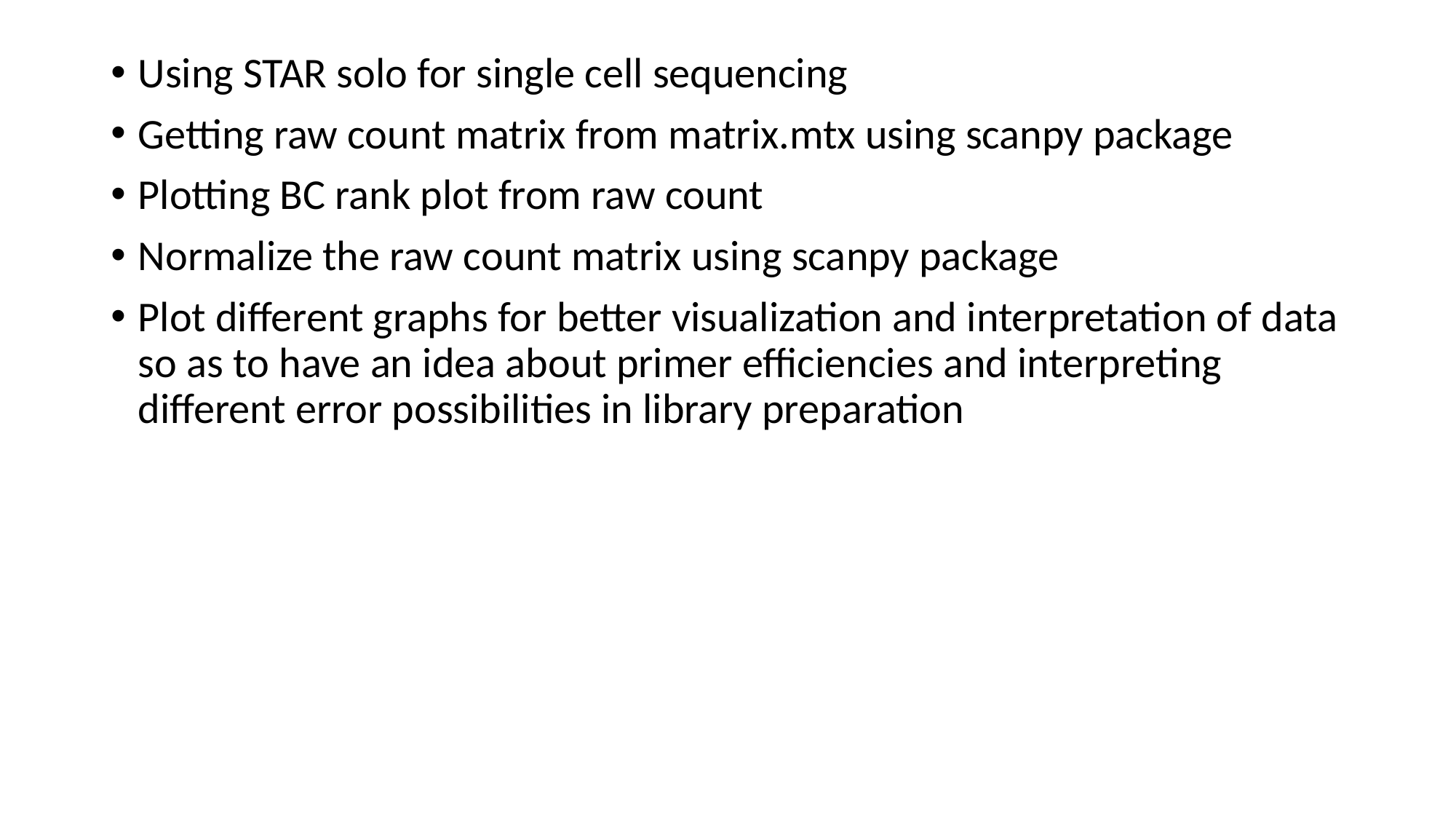

Using STAR solo for single cell sequencing
Getting raw count matrix from matrix.mtx using scanpy package
Plotting BC rank plot from raw count
Normalize the raw count matrix using scanpy package
Plot different graphs for better visualization and interpretation of data so as to have an idea about primer efficiencies and interpreting different error possibilities in library preparation